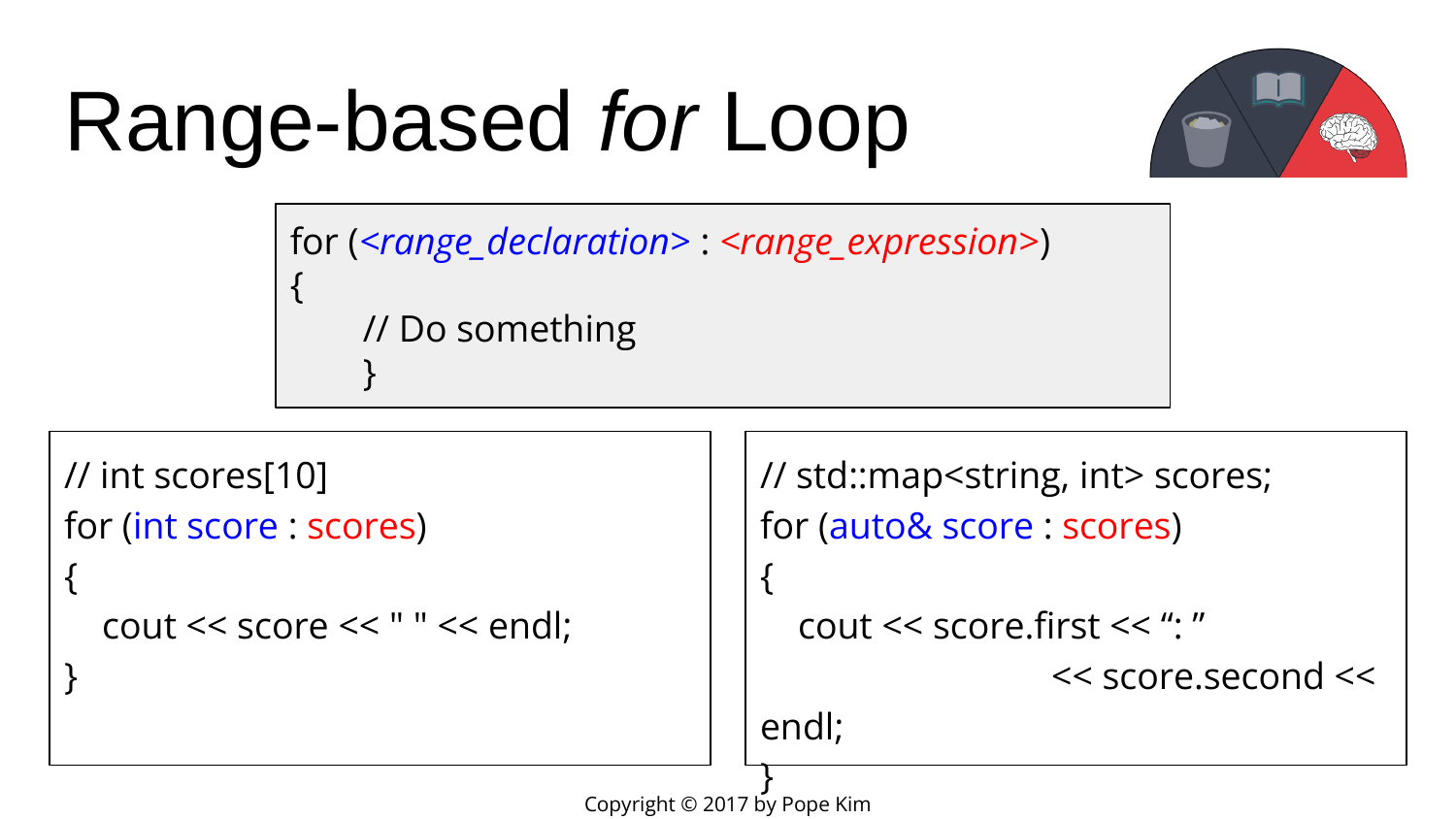

# Range-based for Loop
for (<range_declaration> : <range_expression>)
{
// Do something
}
// int scores[10]
for (int score : scores)
{
    cout << score << " " << endl;
}
// std::map<string, int> scores;
for (auto& score : scores)
{
    cout << score.first << “: ”
		<< score.second << endl;
}